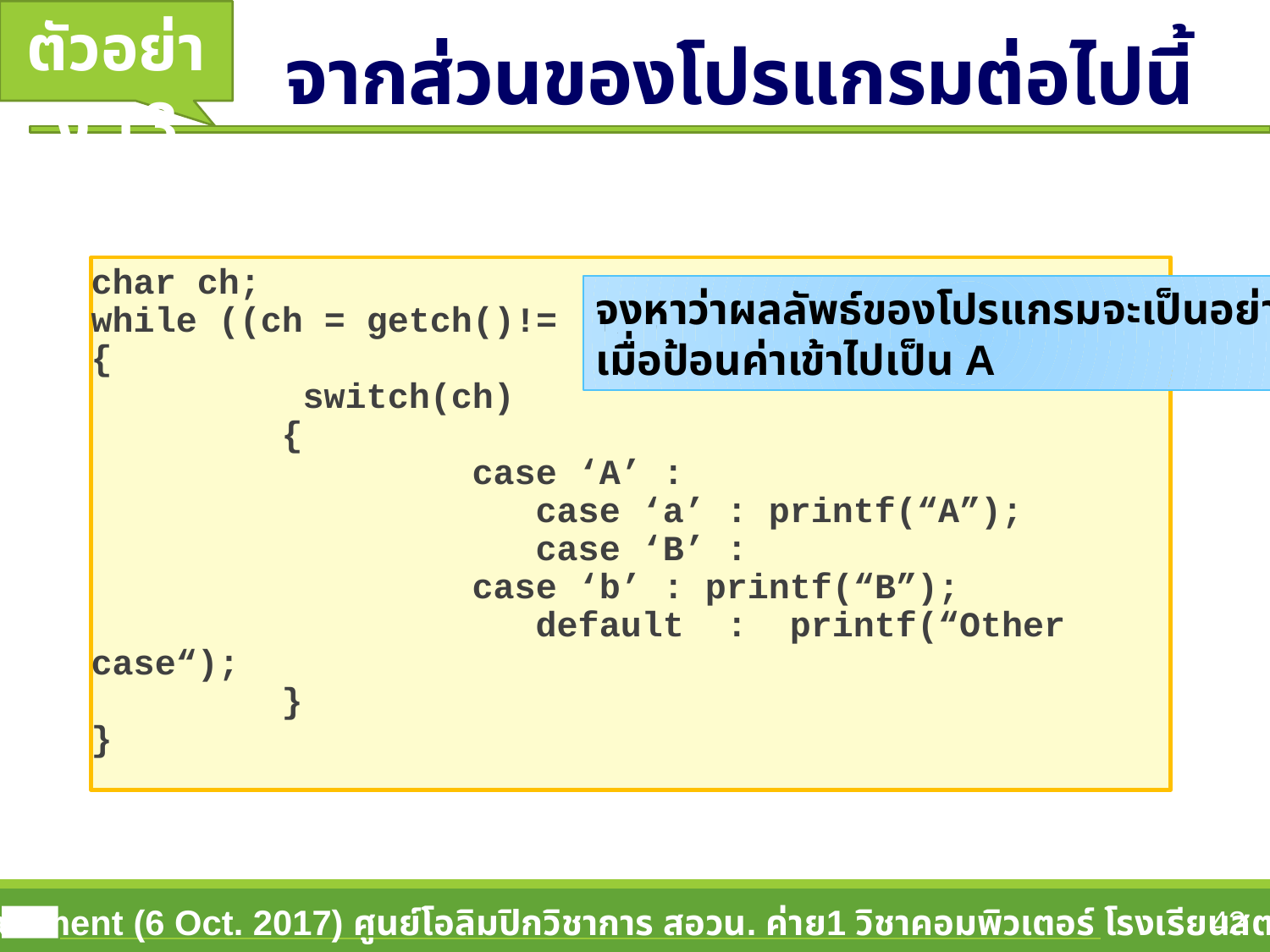

# จากส่วนของโปรแกรมต่อไปนี้
ตัวอย่าง 13
char ch;
while ((ch = getch()!= ‘q’)
{
	    switch(ch)
         {
 		      case ‘A’ :
                     case ‘a’ : printf(“A”);
                     case ‘B’ :
		      case ‘b’ : printf(“B”);
                     default  :  printf(“Other case“);
         }
}
จงหาว่าผลลัพธ์ของโปรแกรมจะเป็นอย่างไร
เมื่อป้อนค่าเข้าไปเป็น A

42